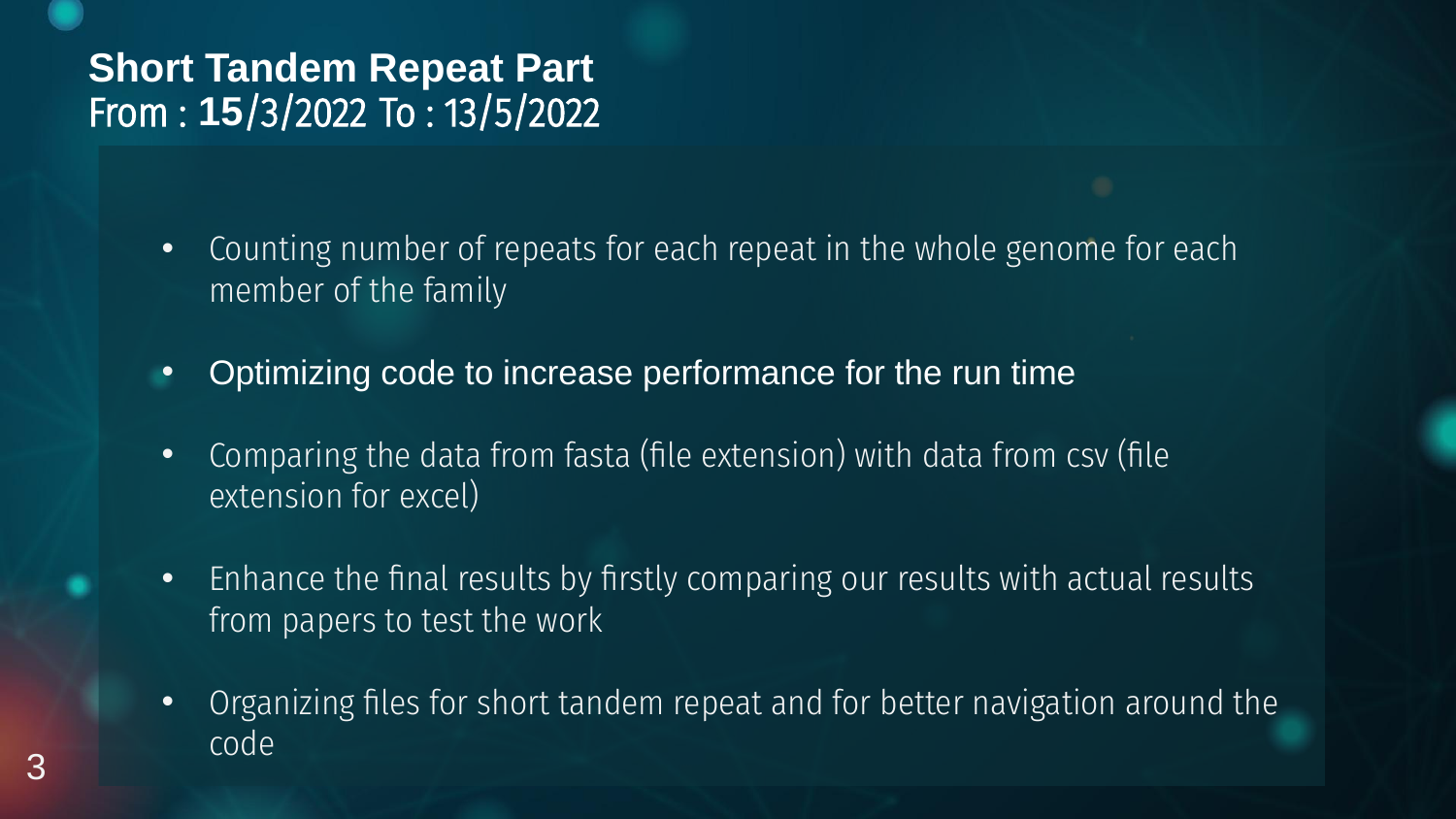

Short Tandem Repeat Part
From : 15/3/2022	To : 13/5/2022

Counting number of repeats for each repeat in the whole genome for each member of the family

Optimizing code to increase performance for the run time

Comparing the data from fasta (file extension) with data from csv (file extension for excel)

Enhance the final results by firstly comparing our results with actual results from papers to test the work

Organizing files for short tandem repeat and for better navigation around the code

3